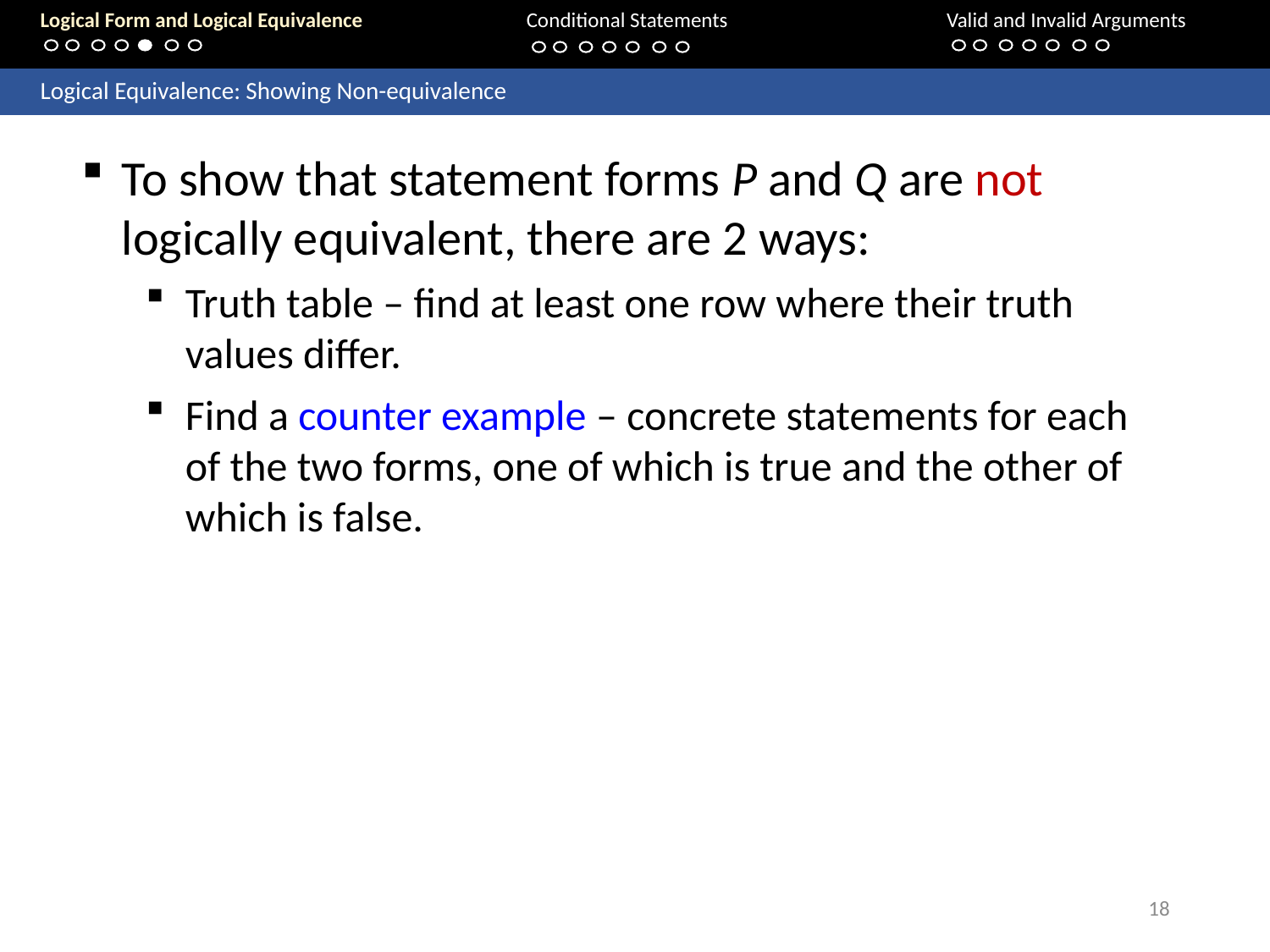

Logical Form and Logical Equivalence		Conditional Statements			Valid and Invalid Arguments

	Logical Equivalence: Showing Non-equivalence
To show that statement forms P and Q are not logically equivalent, there are 2 ways:
Truth table – find at least one row where their truth values differ.
Find a counter example – concrete statements for each of the two forms, one of which is true and the other of which is false.
18